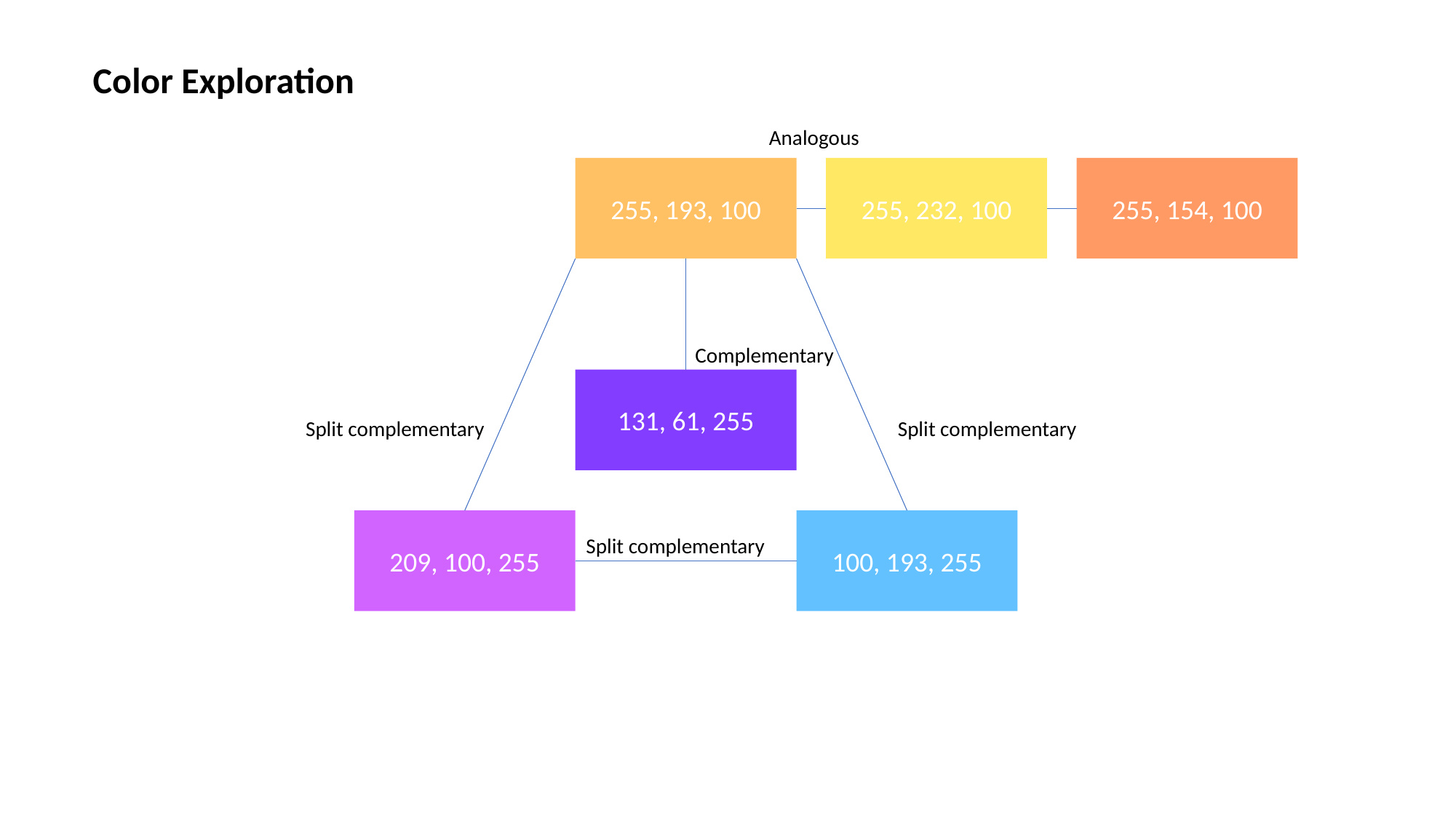

Color Exploration
Analogous
255, 193, 100
255, 232, 100
255, 154, 100
Complementary
131, 61, 255
Split complementary
Split complementary
209, 100, 255
100, 193, 255
Split complementary